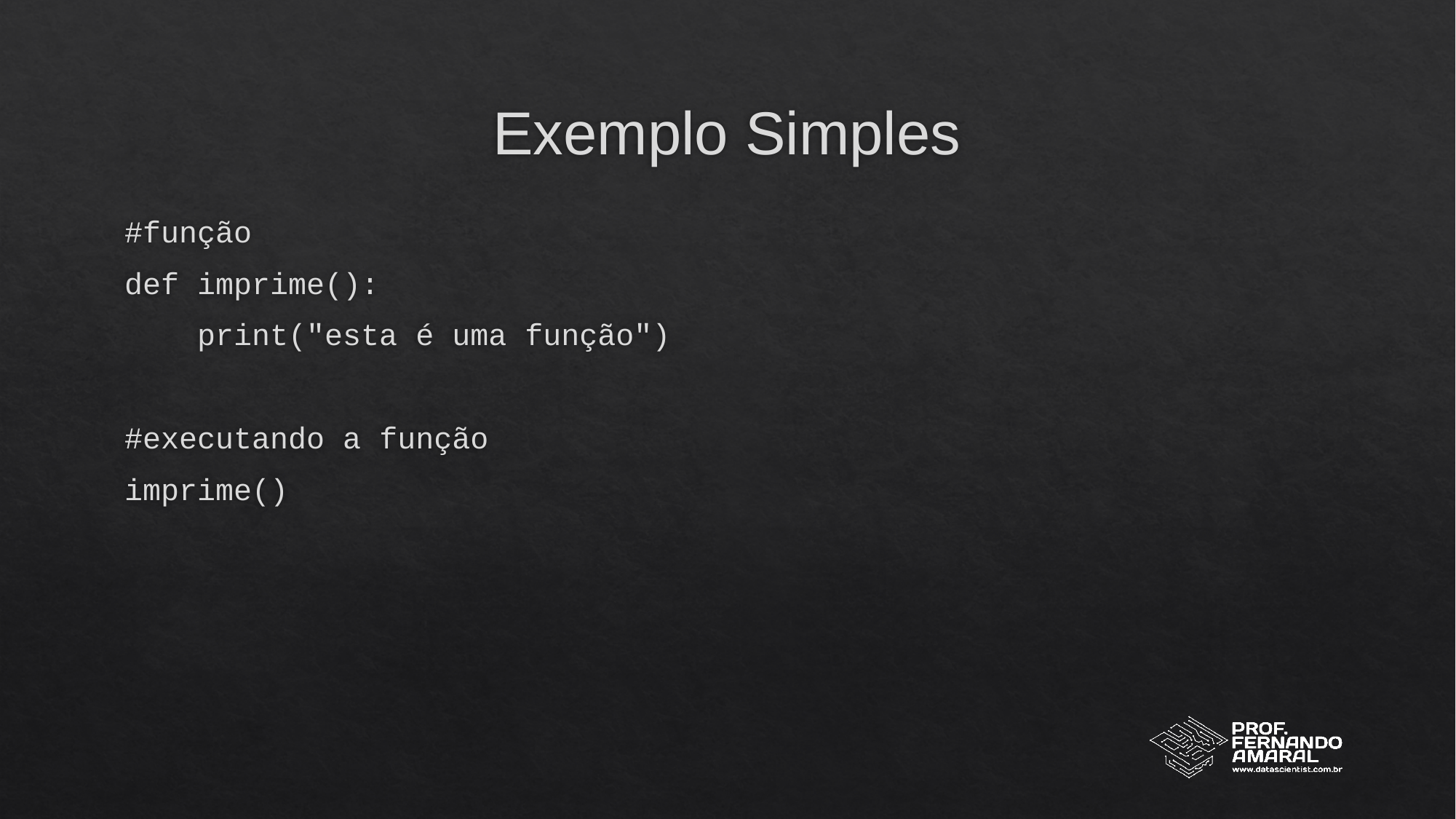

# Exemplo Simples
#função
def imprime():
    print("esta é uma função")

#executando a função
imprime()